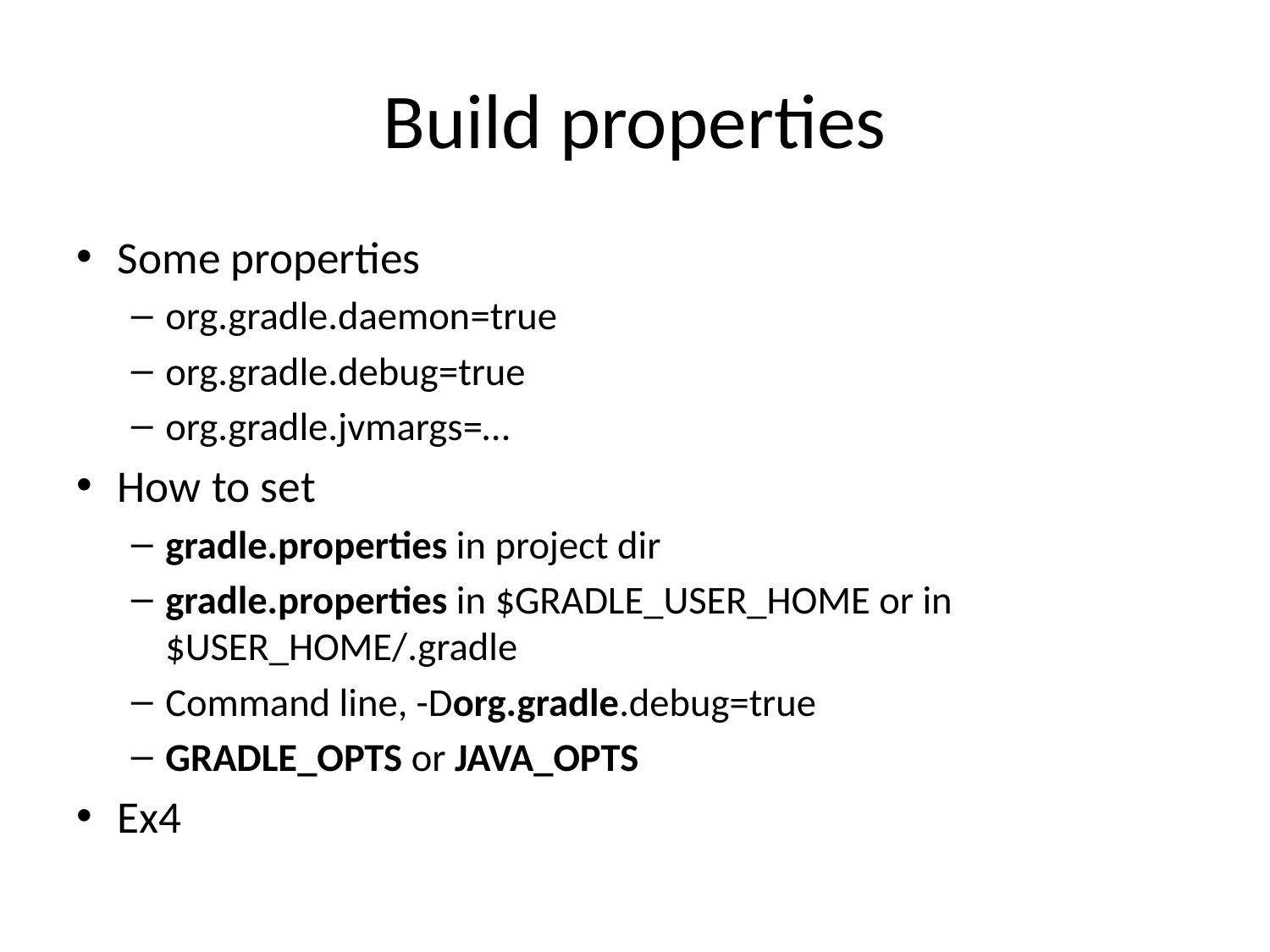

# Build properties
Some properties
org.gradle.daemon=true
org.gradle.debug=true
org.gradle.jvmargs=…
How to set
gradle.properties in project dir
gradle.properties in $GRADLE_USER_HOME or in $USER_HOME/.gradle
Command line, -Dorg.gradle.debug=true
GRADLE_OPTS or JAVA_OPTS
Ex4